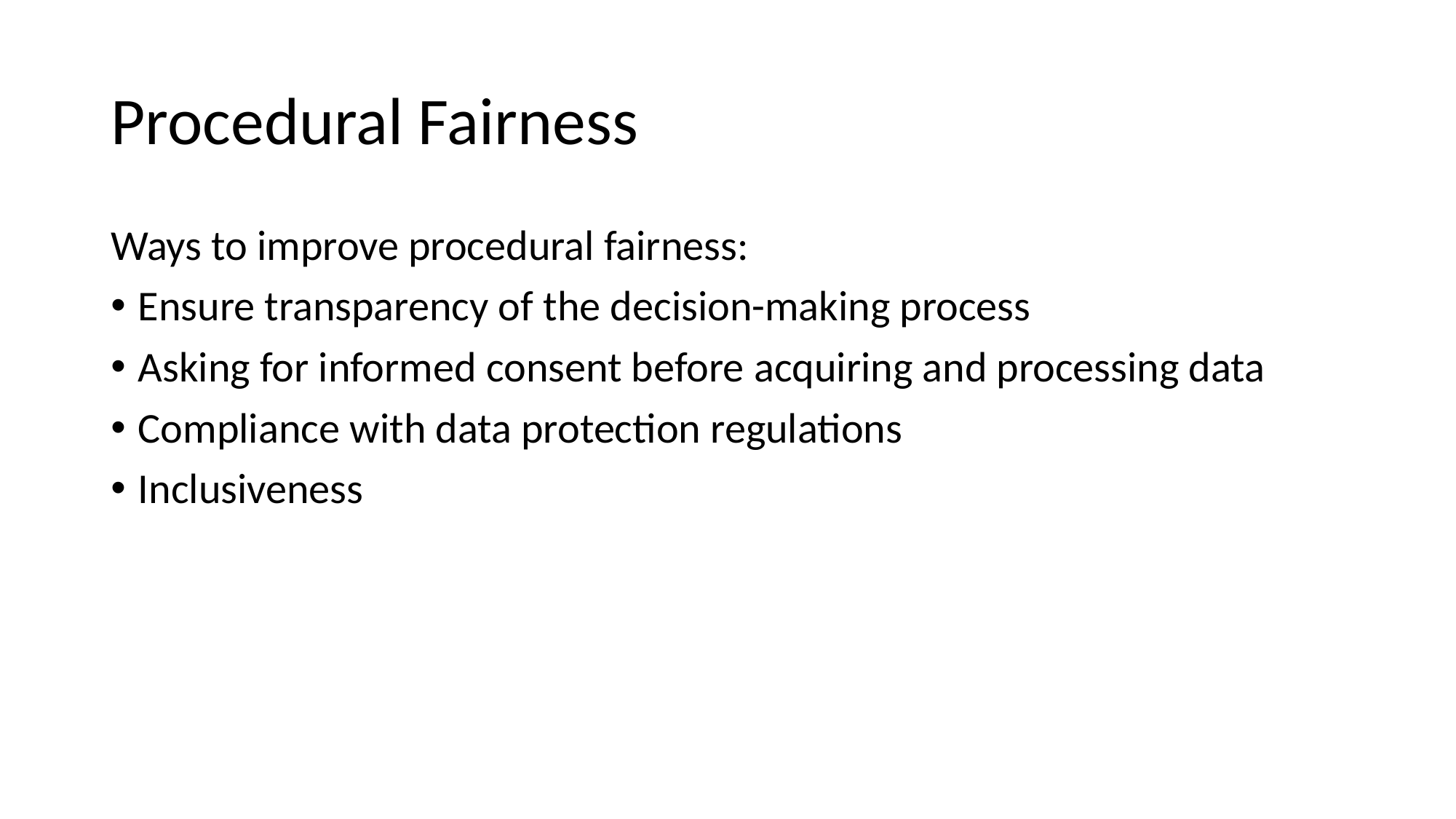

# Procedural Fairness
Ways to improve procedural fairness:
Ensure transparency of the decision-making process
Asking for informed consent before acquiring and processing data
Compliance with data protection regulations
Inclusiveness